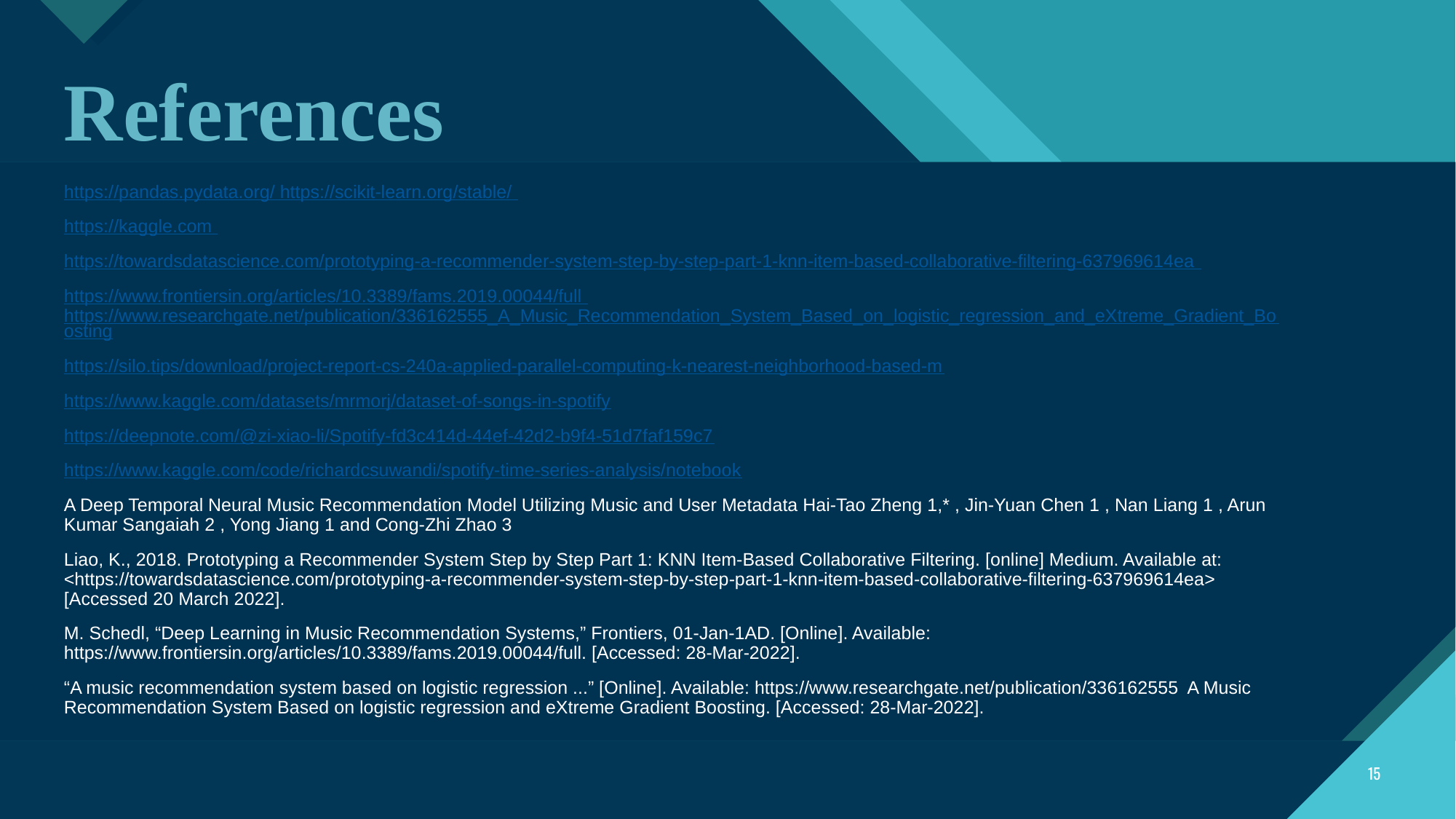

# References
https://pandas.pydata.org/ https://scikit-learn.org/stable/
https://kaggle.com
https://towardsdatascience.com/prototyping-a-recommender-system-step-by-step-part-1-knn-item-based-collaborative-filtering-637969614ea
https://www.frontiersin.org/articles/10.3389/fams.2019.00044/full https://www.researchgate.net/publication/336162555_A_Music_Recommendation_System_Based_on_logistic_regression_and_eXtreme_Gradient_Boosting
https://silo.tips/download/project-report-cs-240a-applied-parallel-computing-k-nearest-neighborhood-based-m
https://www.kaggle.com/datasets/mrmorj/dataset-of-songs-in-spotify
https://deepnote.com/@zi-xiao-li/Spotify-fd3c414d-44ef-42d2-b9f4-51d7faf159c7
https://www.kaggle.com/code/richardcsuwandi/spotify-time-series-analysis/notebook
A Deep Temporal Neural Music Recommendation Model Utilizing Music and User Metadata Hai-Tao Zheng 1,* , Jin-Yuan Chen 1 , Nan Liang 1 , Arun Kumar Sangaiah 2 , Yong Jiang 1 and Cong-Zhi Zhao 3
Liao, K., 2018. Prototyping a Recommender System Step by Step Part 1: KNN Item-Based Collaborative Filtering. [online] Medium. Available at: <https://towardsdatascience.com/prototyping-a-recommender-system-step-by-step-part-1-knn-item-based-collaborative-filtering-637969614ea> [Accessed 20 March 2022].
M. Schedl, “Deep Learning in Music Recommendation Systems,” Frontiers, 01-Jan-1AD. [Online]. Available: https://www.frontiersin.org/articles/10.3389/fams.2019.00044/full. [Accessed: 28-Mar-2022].
“A music recommendation system based on logistic regression ...” [Online]. Available: https://www.researchgate.net/publication/336162555  A Music Recommendation System Based on logistic regression and eXtreme Gradient Boosting. [Accessed: 28-Mar-2022].

15